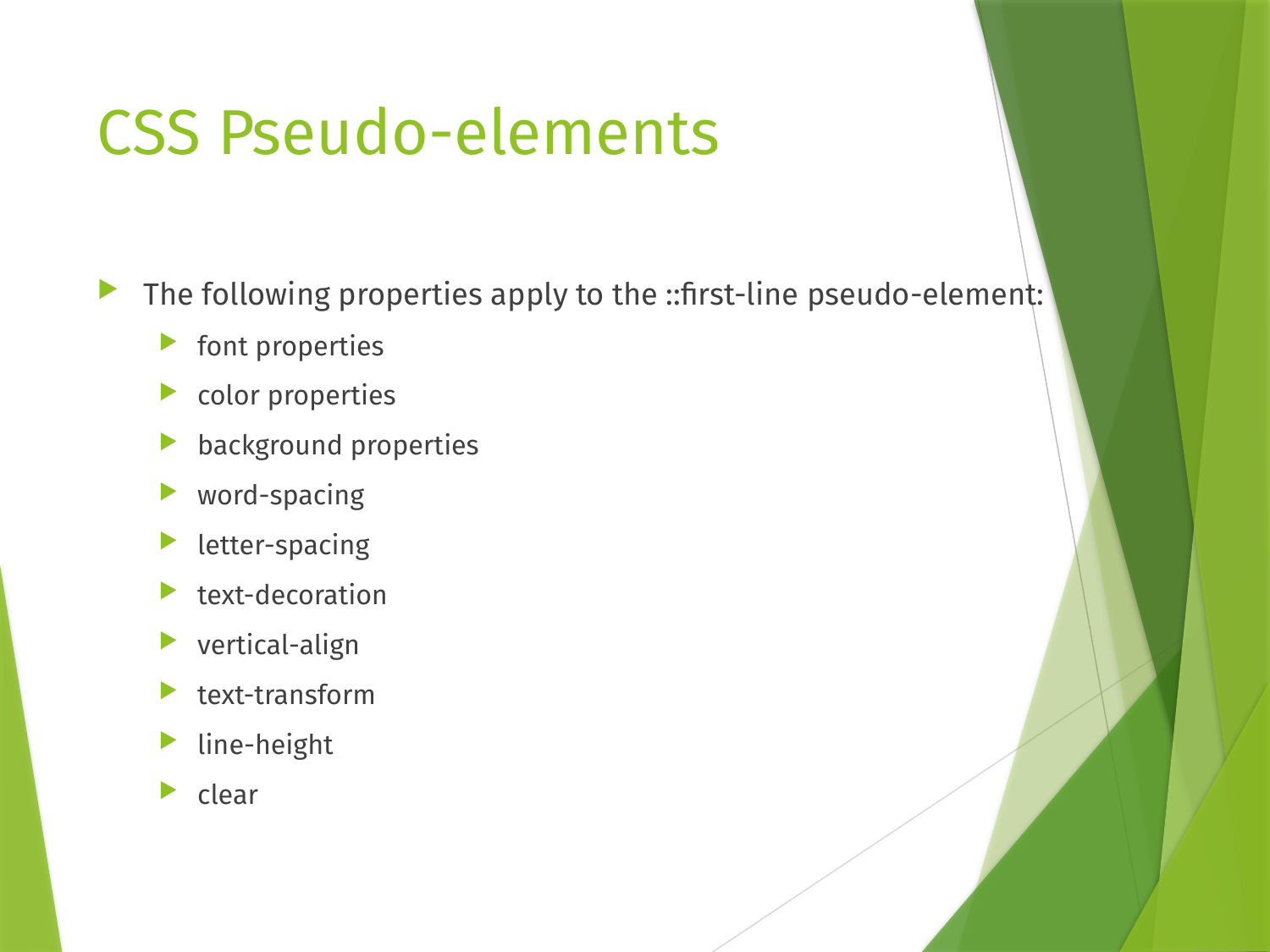

# CSS Pseudo-elements
The following properties apply to the ::first-line pseudo-element:
font properties
color properties
background properties
word-spacing
letter-spacing
text-decoration
vertical-align
text-transform
line-height
clear